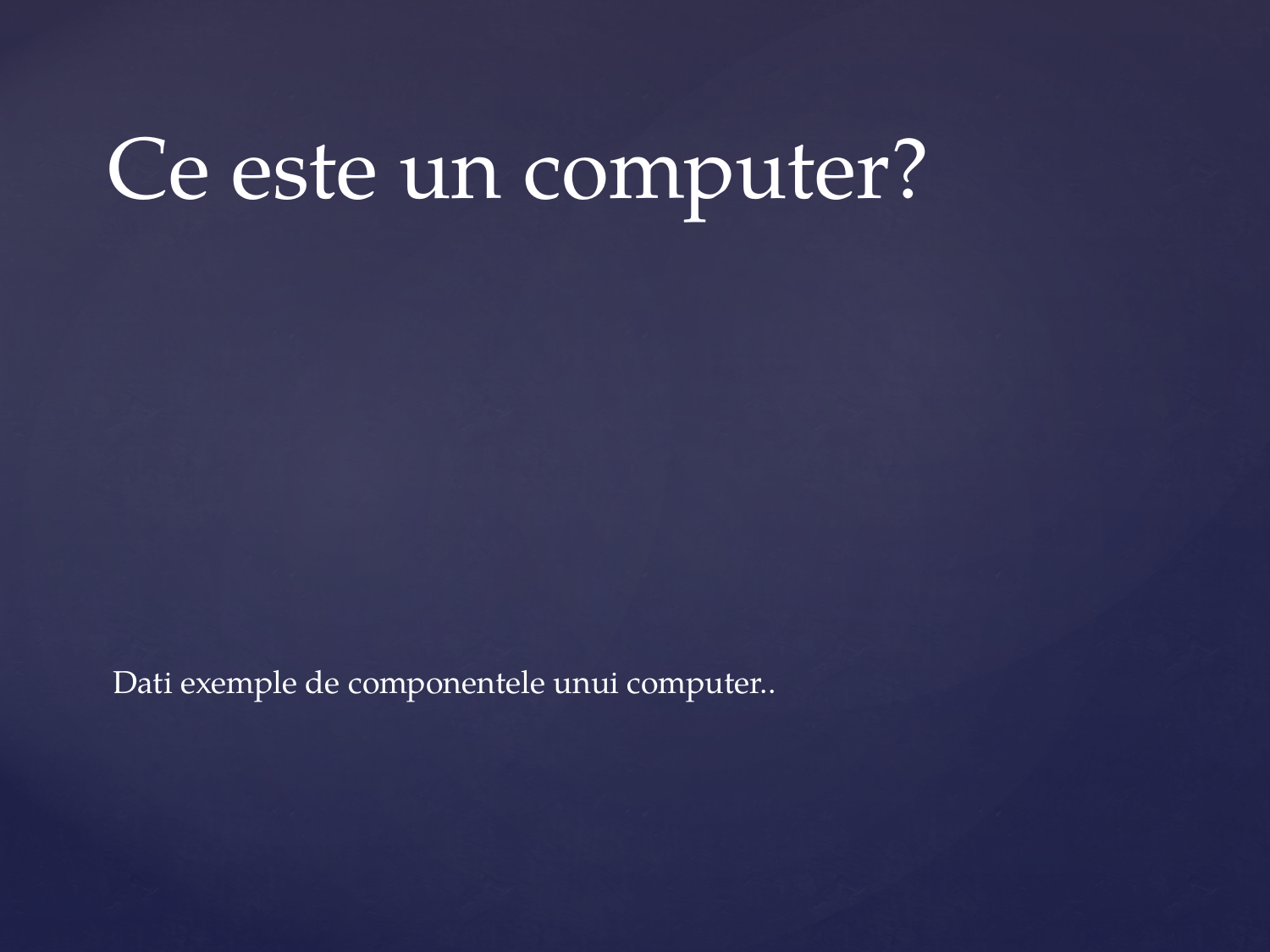

# Ce este un computer?
Dati exemple de componentele unui computer..